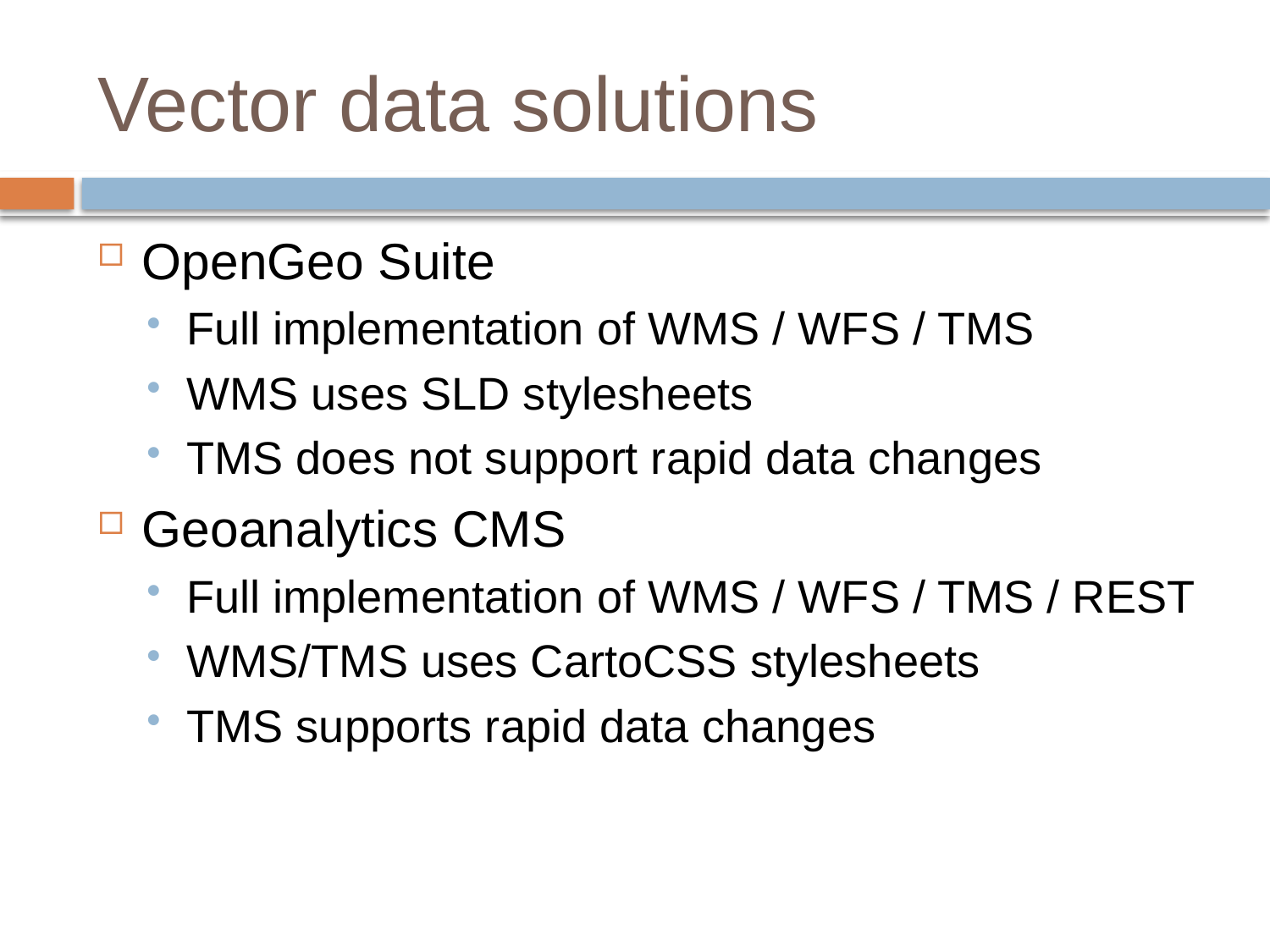

# Vector data solutions
OpenGeo Suite
Full implementation of WMS / WFS / TMS
WMS uses SLD stylesheets
TMS does not support rapid data changes
Geoanalytics CMS
Full implementation of WMS / WFS / TMS / REST
WMS/TMS uses CartoCSS stylesheets
TMS supports rapid data changes